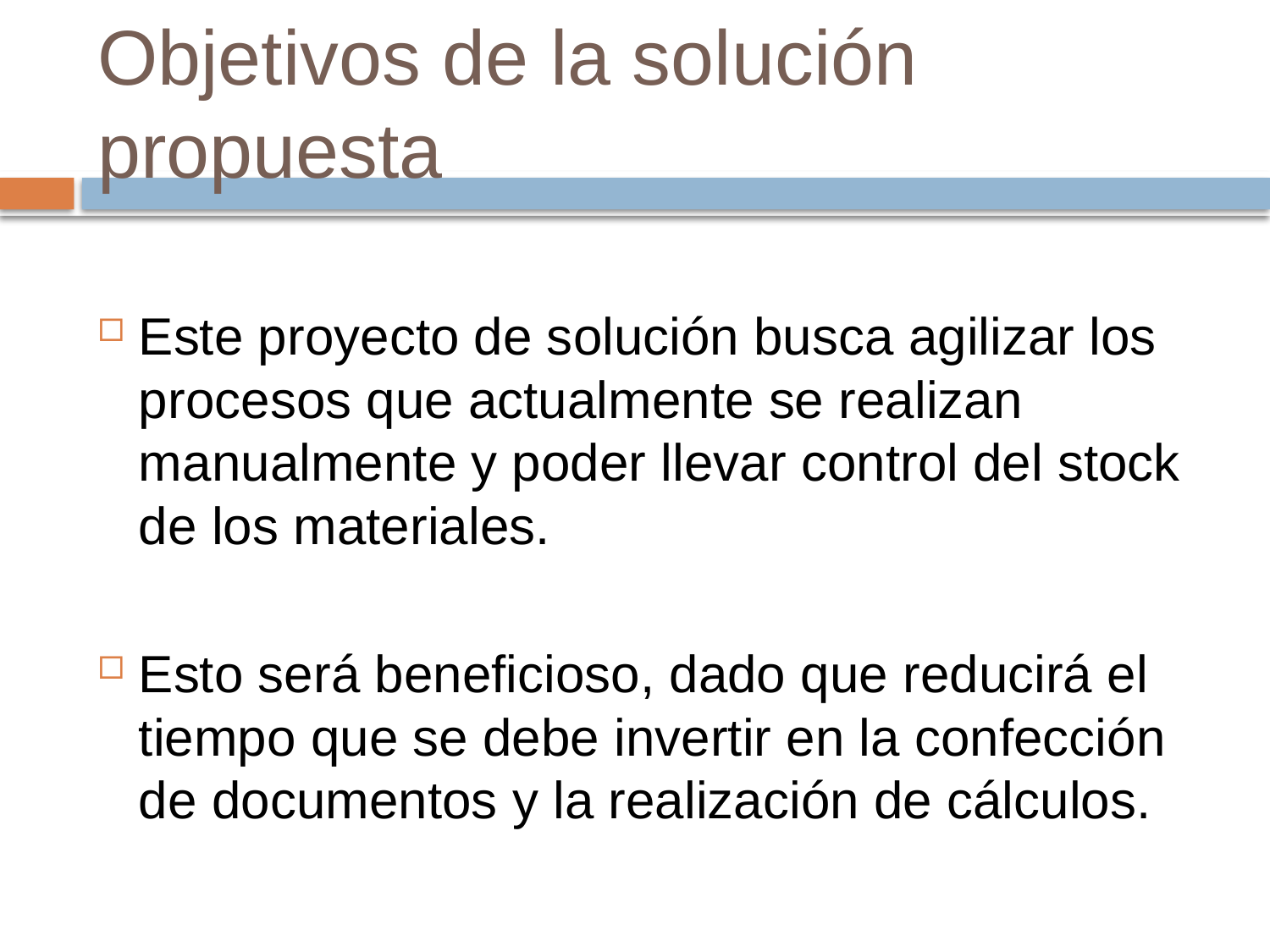

# Objetivos de la solución propuesta

Este proyecto de solución busca agilizar los procesos que actualmente se realizan manualmente y poder llevar control del stock de los materiales.

Esto será beneficioso, dado que reducirá el tiempo que se debe invertir en la confección de documentos y la realización de cálculos.